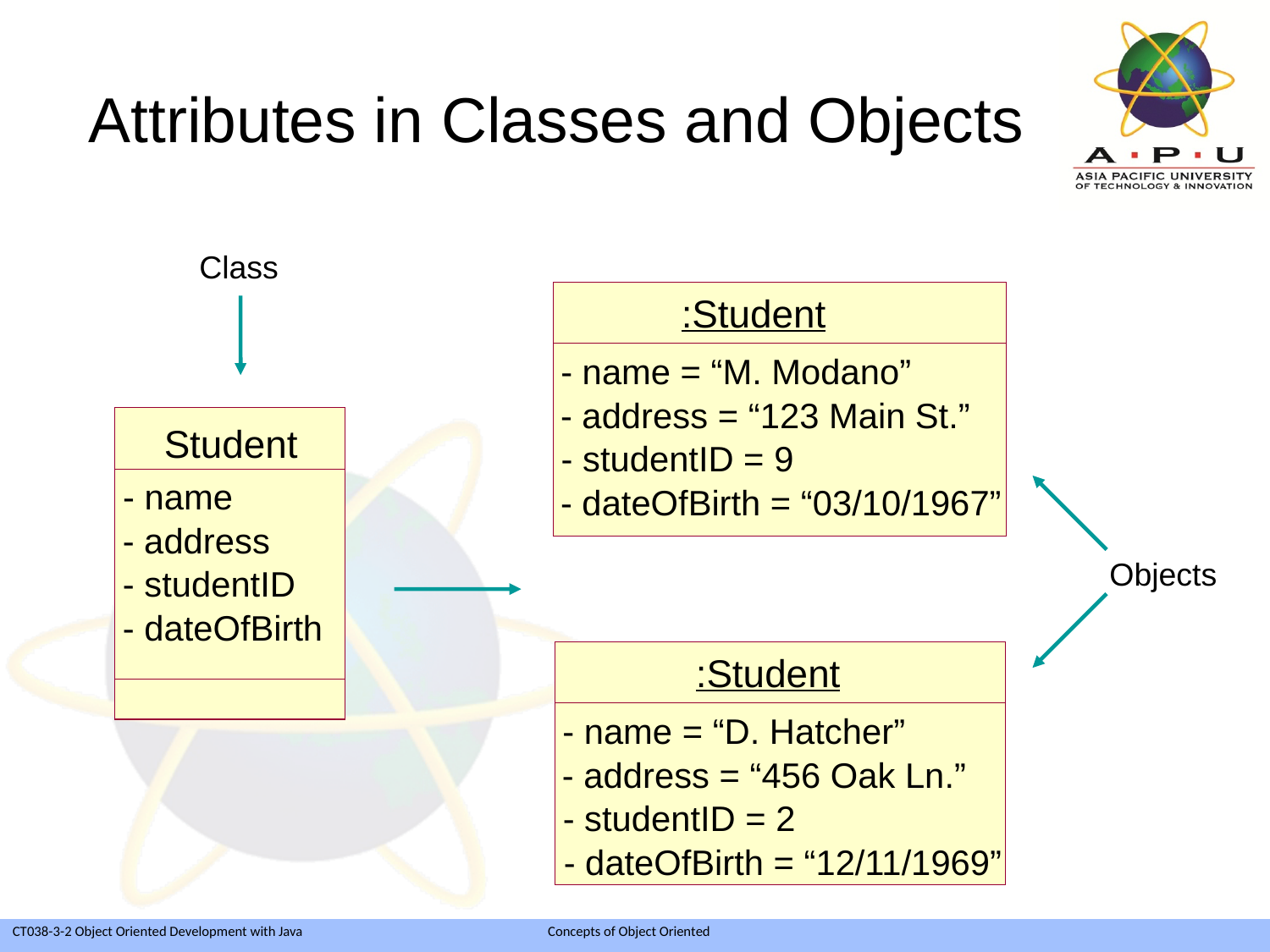

# Attributes in Classes and Objects
Class

:Student

- name = “M. Modano”
- address = “123 Main St.”
- studentID = 9
- dateOfBirth = “03/10/1967”

Student

- name
- address
- studentID
- dateOfBirth

Objects

:Student

- name = “D. Hatcher”
- address = “456 Oak Ln.”
- studentID = 2
- dateOfBirth = “12/11/1969”
14